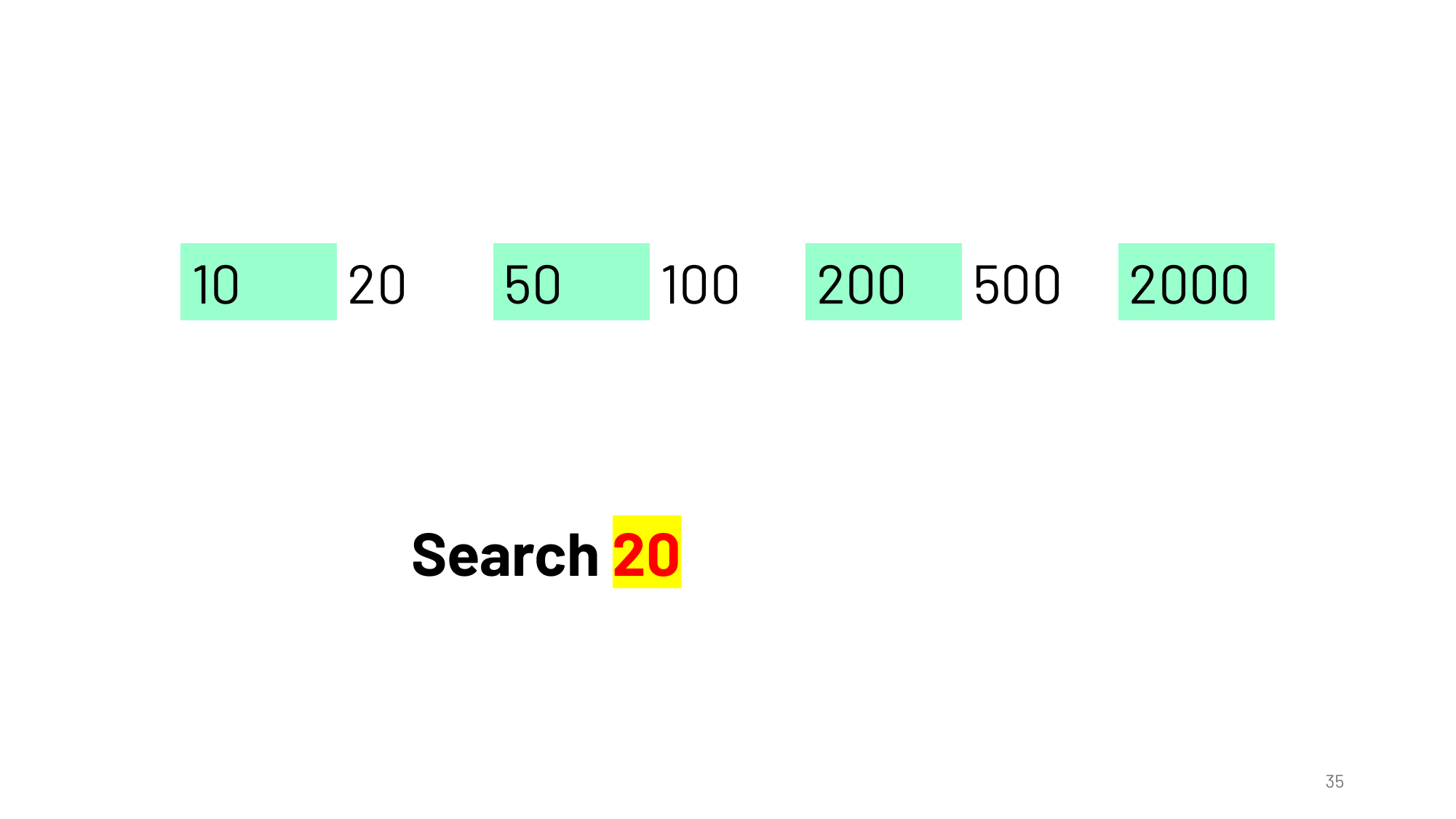

| 10 | 20 | 50 | 100 | 200 | 500 | 2000 |
| --- | --- | --- | --- | --- | --- | --- |
Search 20
35